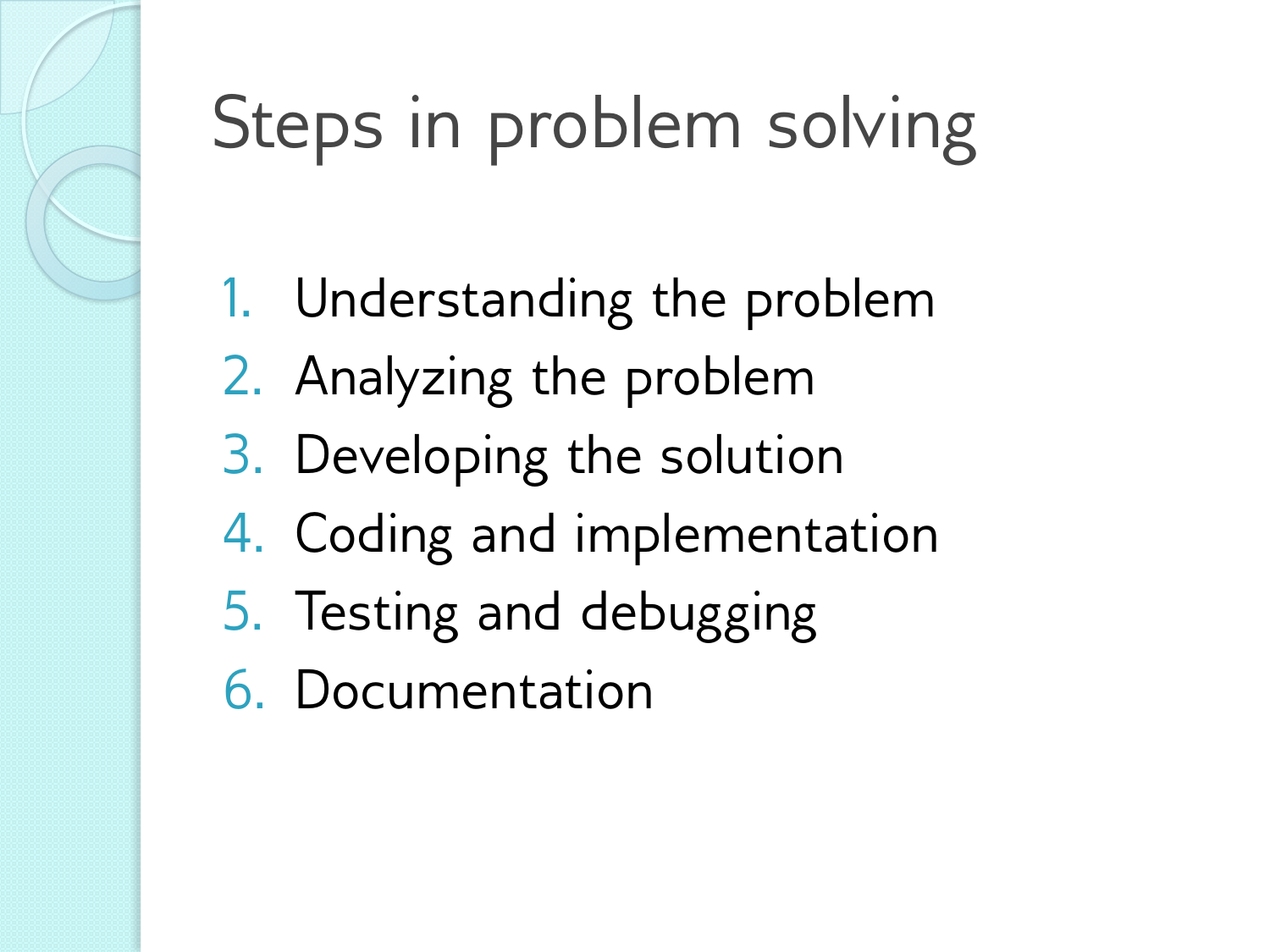

# Steps in problem solving
Understanding the problem
Analyzing the problem
Developing the solution
Coding and implementation
Testing and debugging
Documentation